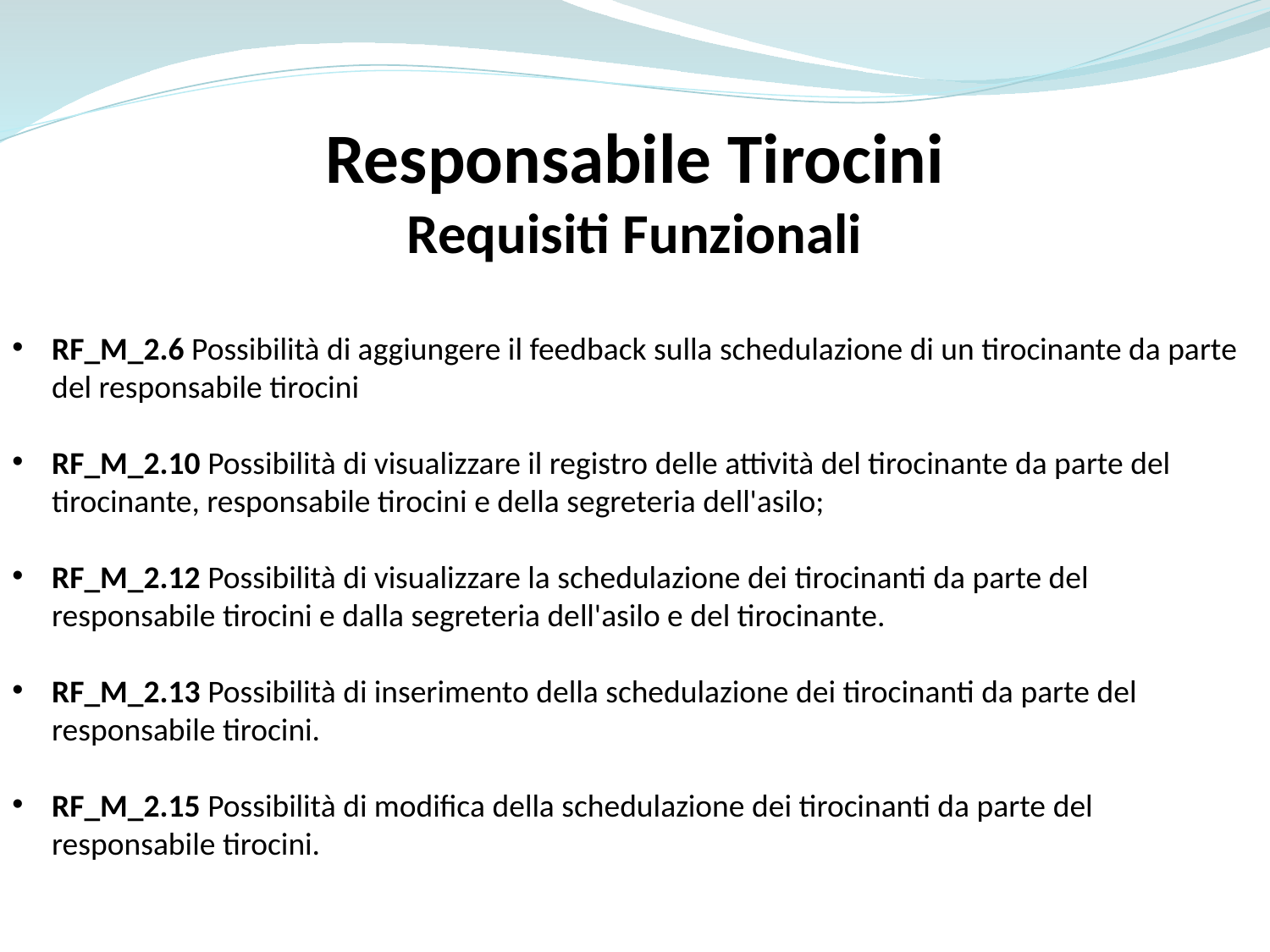

Responsabile Tirocini
Requisiti Funzionali

RF_M_2.6 Possibilità di aggiungere il feedback sulla schedulazione di un tirocinante da parte del responsabile tirocini

RF_M_2.10 Possibilità di visualizzare il registro delle attività del tirocinante da parte del tirocinante, responsabile tirocini e della segreteria dell'asilo;

RF_M_2.12 Possibilità di visualizzare la schedulazione dei tirocinanti da parte del responsabile tirocini e dalla segreteria dell'asilo e del tirocinante.

RF_M_2.13 Possibilità di inserimento della schedulazione dei tirocinanti da parte del responsabile tirocini.

RF_M_2.15 Possibilità di modifica della schedulazione dei tirocinanti da parte del responsabile tirocini.